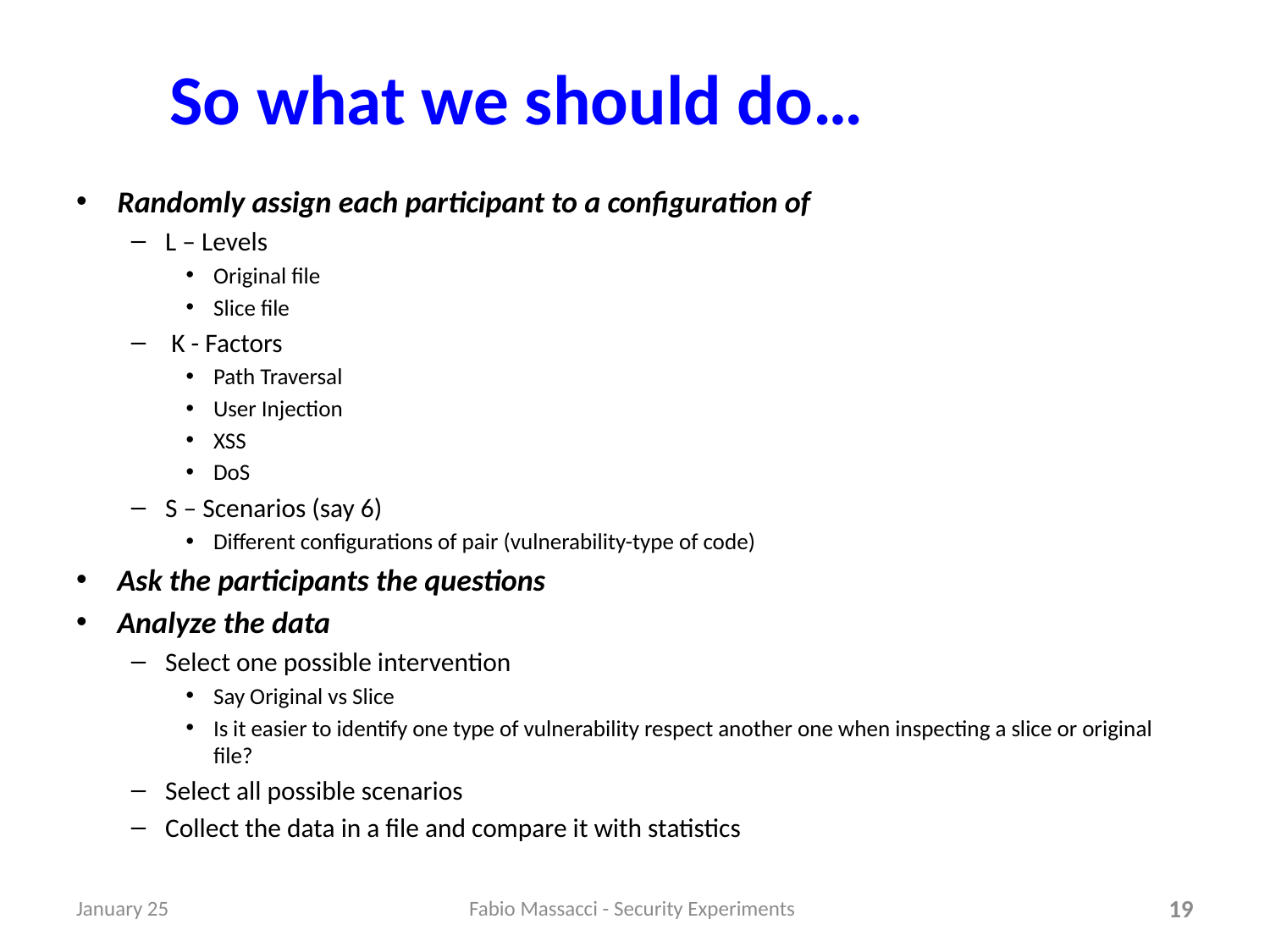

# So what we should do…
Randomly assign each participant to a configuration of
L – Levels
Original file
Slice file
 K - Factors
Path Traversal
User Injection
XSS
DoS
S – Scenarios (say 6)
Different configurations of pair (vulnerability-type of code)
Ask the participants the questions
Analyze the data
Select one possible intervention
Say Original vs Slice
Is it easier to identify one type of vulnerability respect another one when inspecting a slice or original file?
Select all possible scenarios
Collect the data in a file and compare it with statistics
January 25
Fabio Massacci - Security Experiments
19